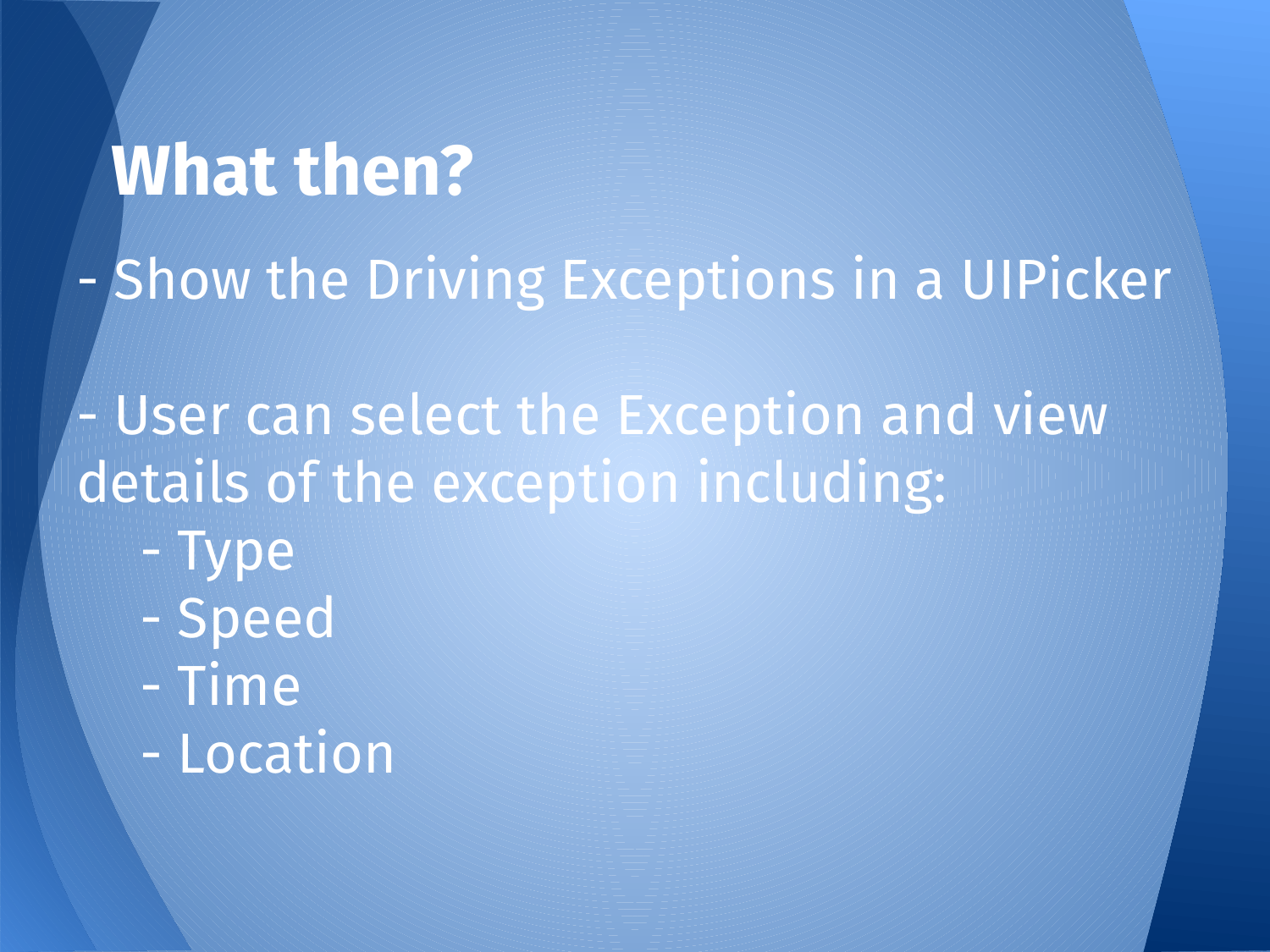

# What then?
- Show the Driving Exceptions in a UIPicker

- User can select the Exception and view details of the exception including:
- Type
- Speed
- Time
- Location